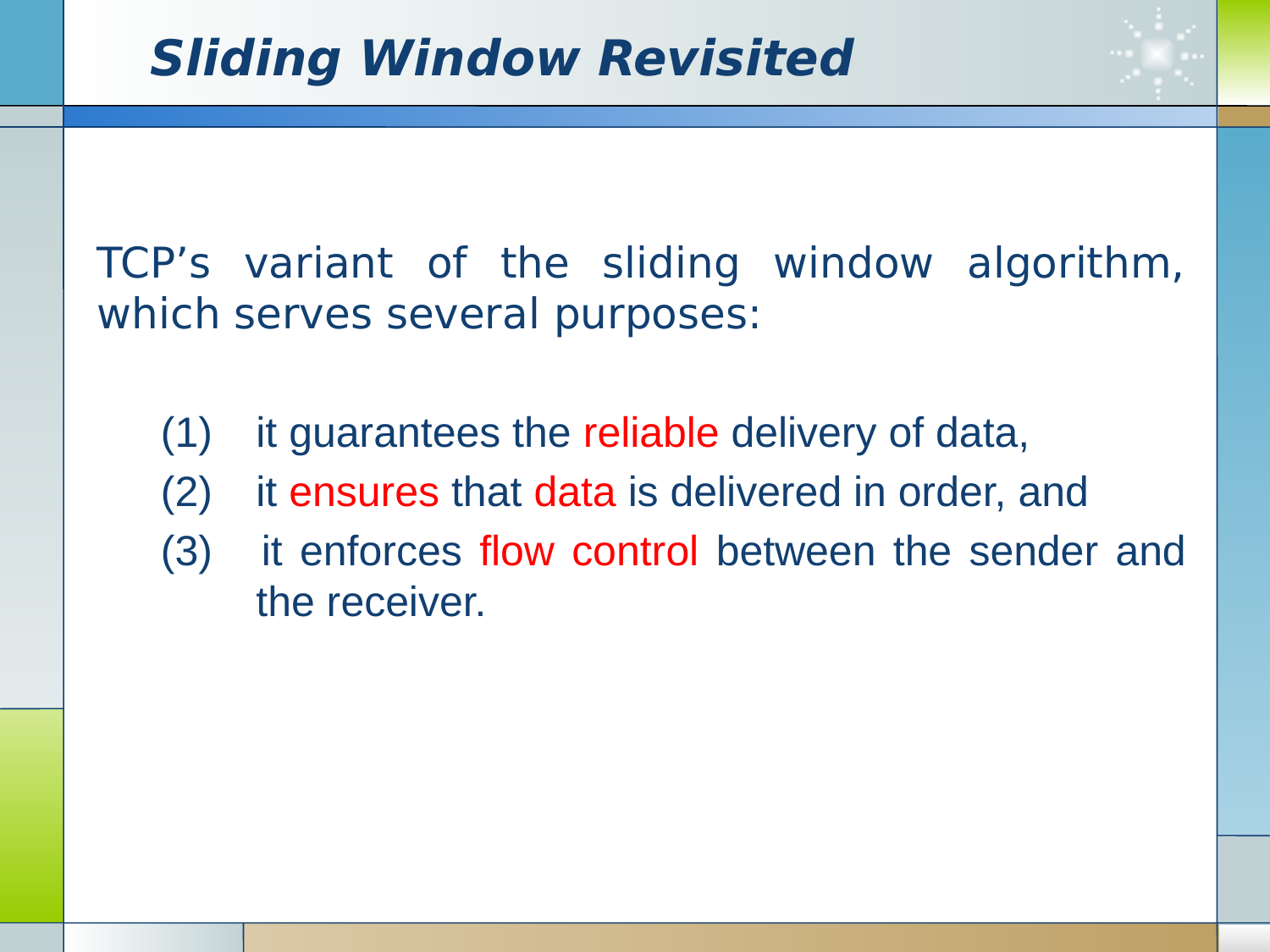

# Sliding Window Revisited

TCP’s variant of the sliding window algorithm, which serves several purposes:

(1) 	it guarantees the reliable delivery of data,
(2) 	it ensures that data is delivered in order, and
(3) 	it enforces flow control between the sender and the receiver.